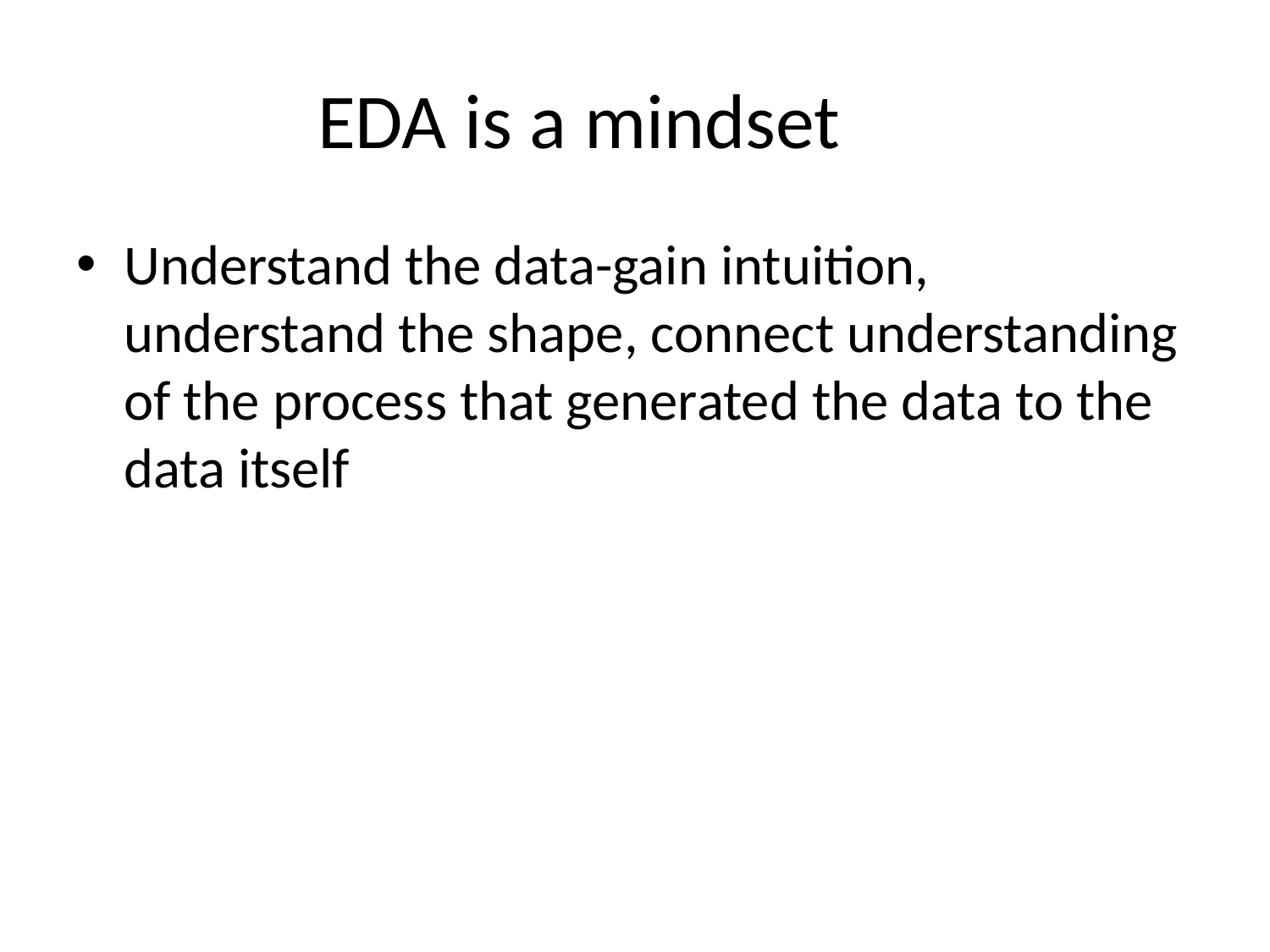

# EDA is a mindset
Understand the data-gain intuition, understand the shape, connect understanding of the process that generated the data to the data itself